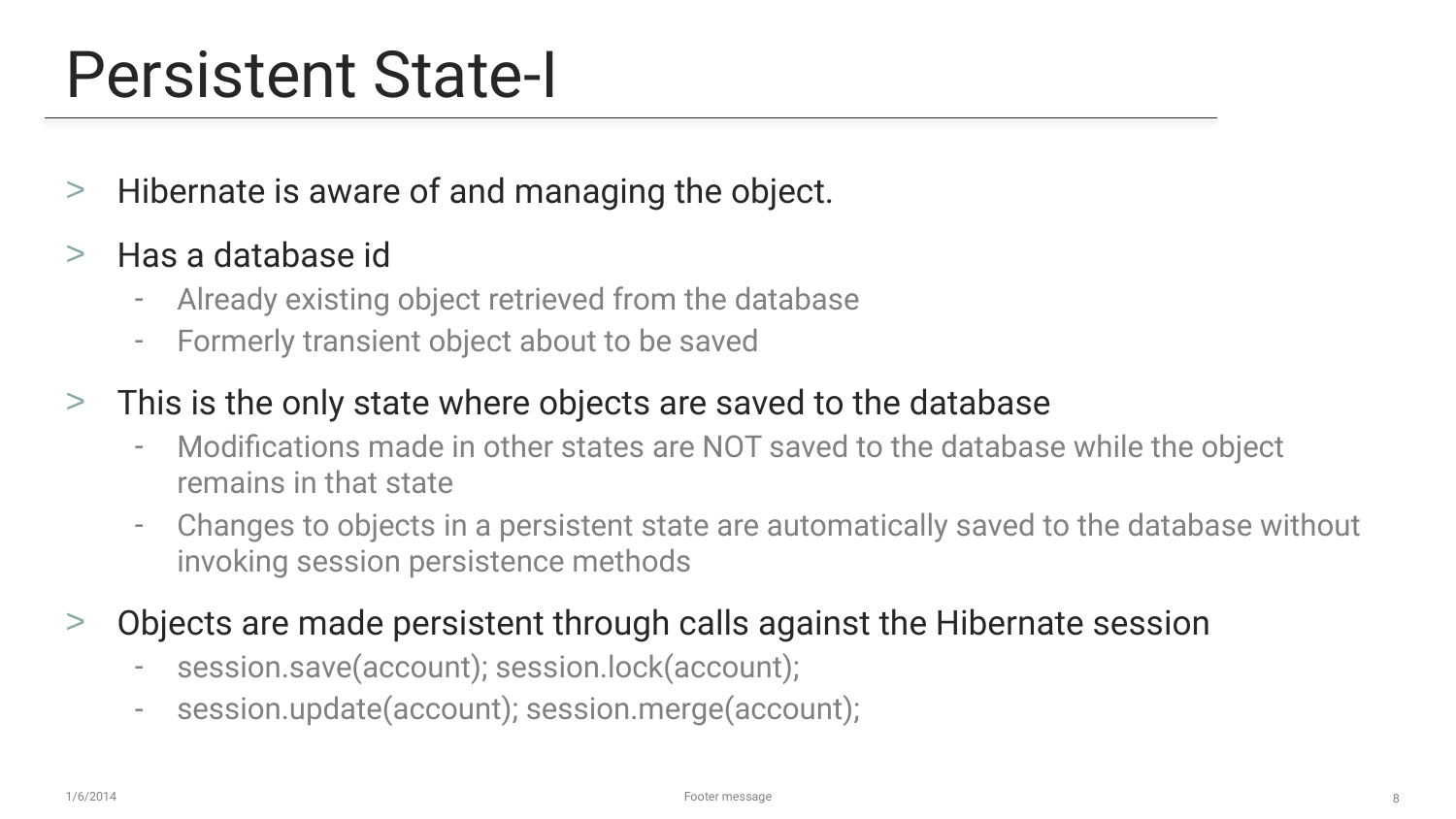

Persistent State-I
# Hibernate is aware of and managing the object.
Has a database id
Already existing object retrieved from the database
Formerly transient object about to be saved
This is the only state where objects are saved to the database
Modifications made in other states are NOT saved to the database while the object remains in that state
Changes to objects in a persistent state are automatically saved to the database without invoking session persistence methods
Objects are made persistent through calls against the Hibernate session
session.save(account); session.lock(account);
session.update(account); session.merge(account);
1/6/2014
Footer message
8